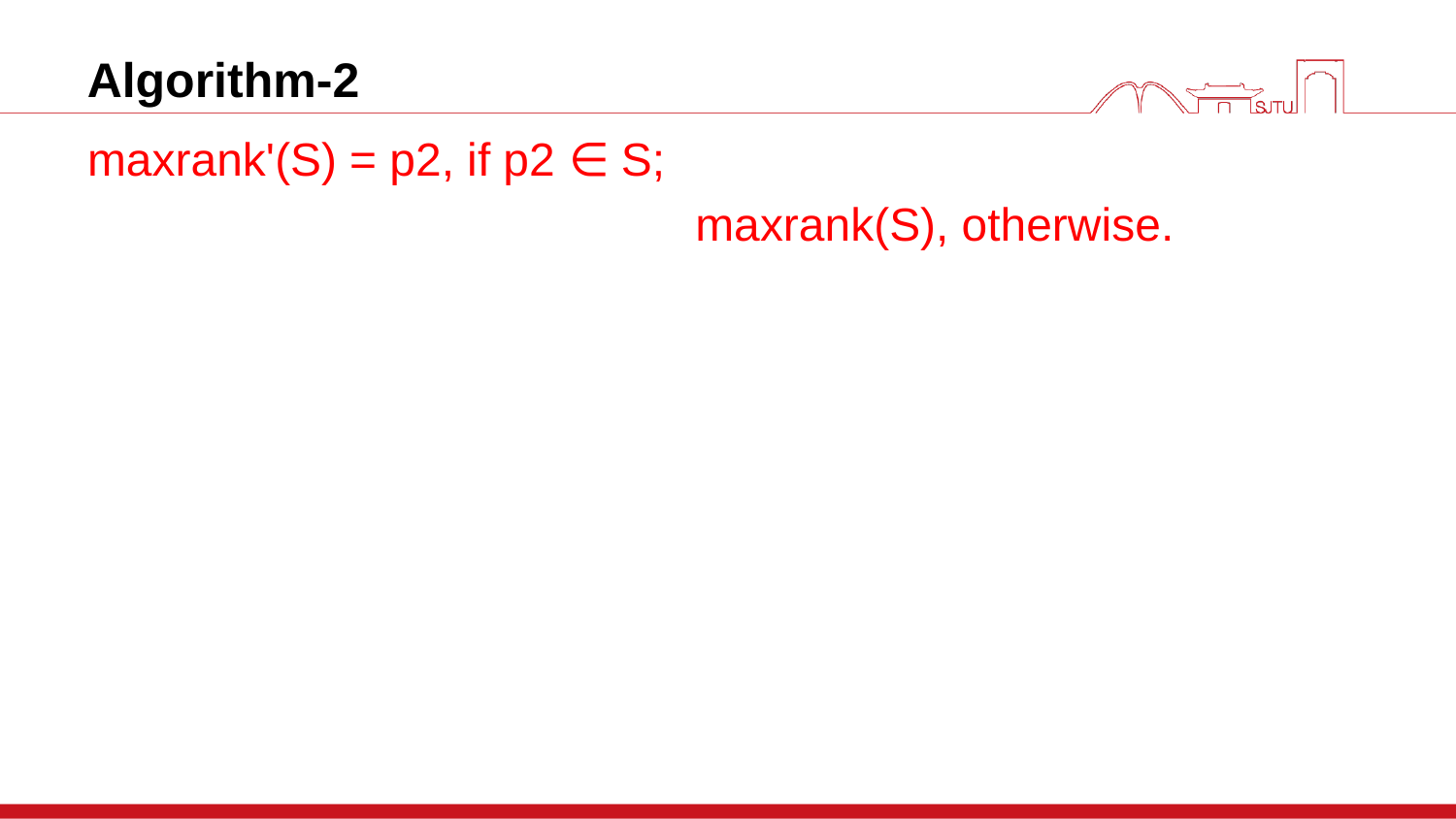

# Algorithm-2
maxrank'(S) = p2, if p2 ∈ S;
				  maxrank(S), otherwise.